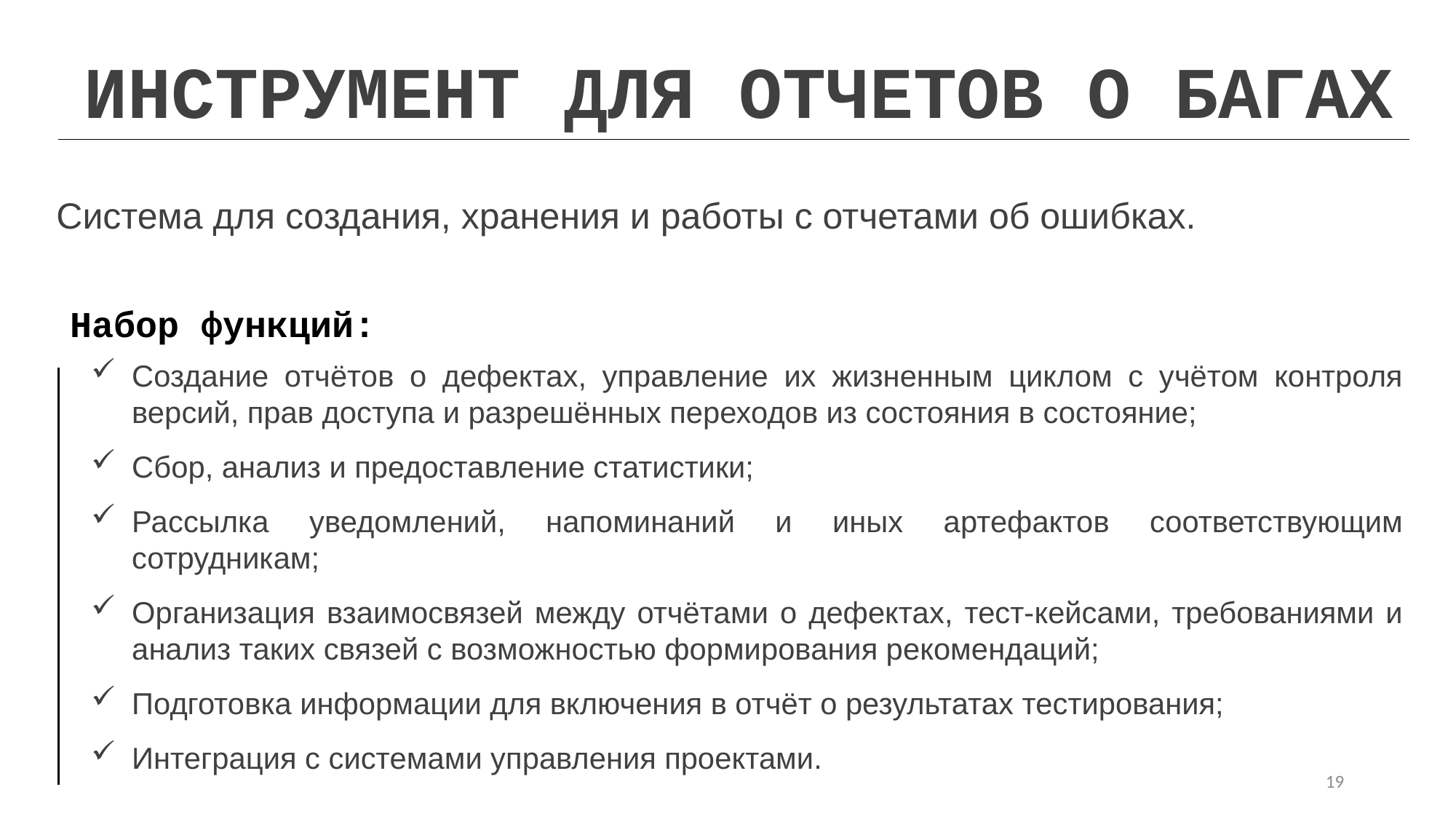

ИНСТРУМЕНТ ДЛЯ ОТЧЕТОВ О БАГАХ
Система для создания, хранения и работы с отчетами об ошибках.
Набор функций:
Создание отчётов о дефектах, управление их жизненным циклом с учётом контроля версий, прав доступа и разрешённых переходов из состояния в состояние;
Сбор, анализ и предоставление статистики;
Рассылка уведомлений, напоминаний и иных артефактов соответствующим сотрудникам;
Организация взаимосвязей между отчётами о дефектах, тест-кейсами, требованиями и анализ таких связей с возможностью формирования рекомендаций;
Подготовка информации для включения в отчёт о результатах тестирования;
Интеграция с системами управления проектами.
19